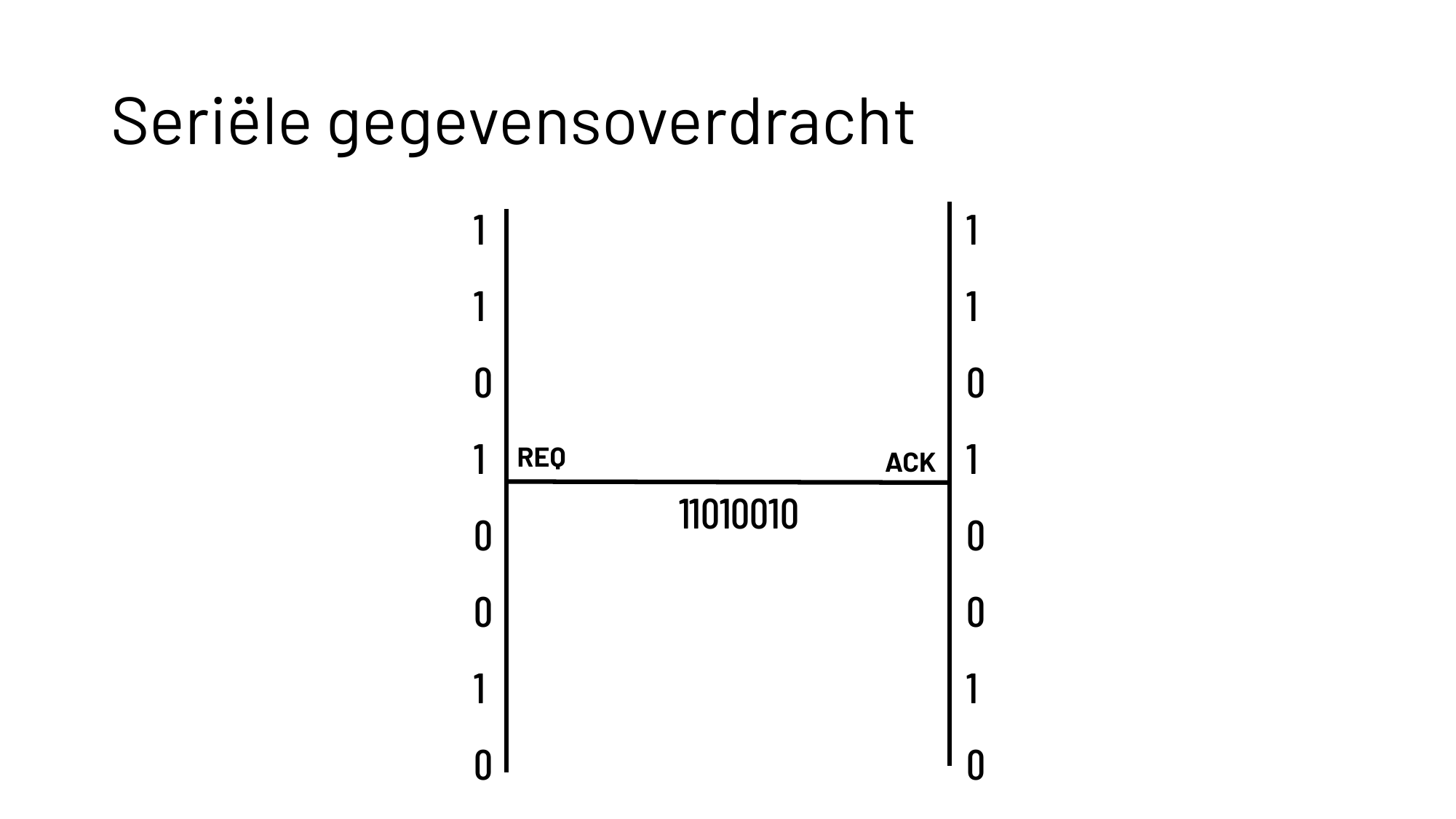

# Seriële gegevensoverdracht
1	1
1	1
0	0
1	1
0	0
0	0
1	1
0	0

REQ
ACK
11010010